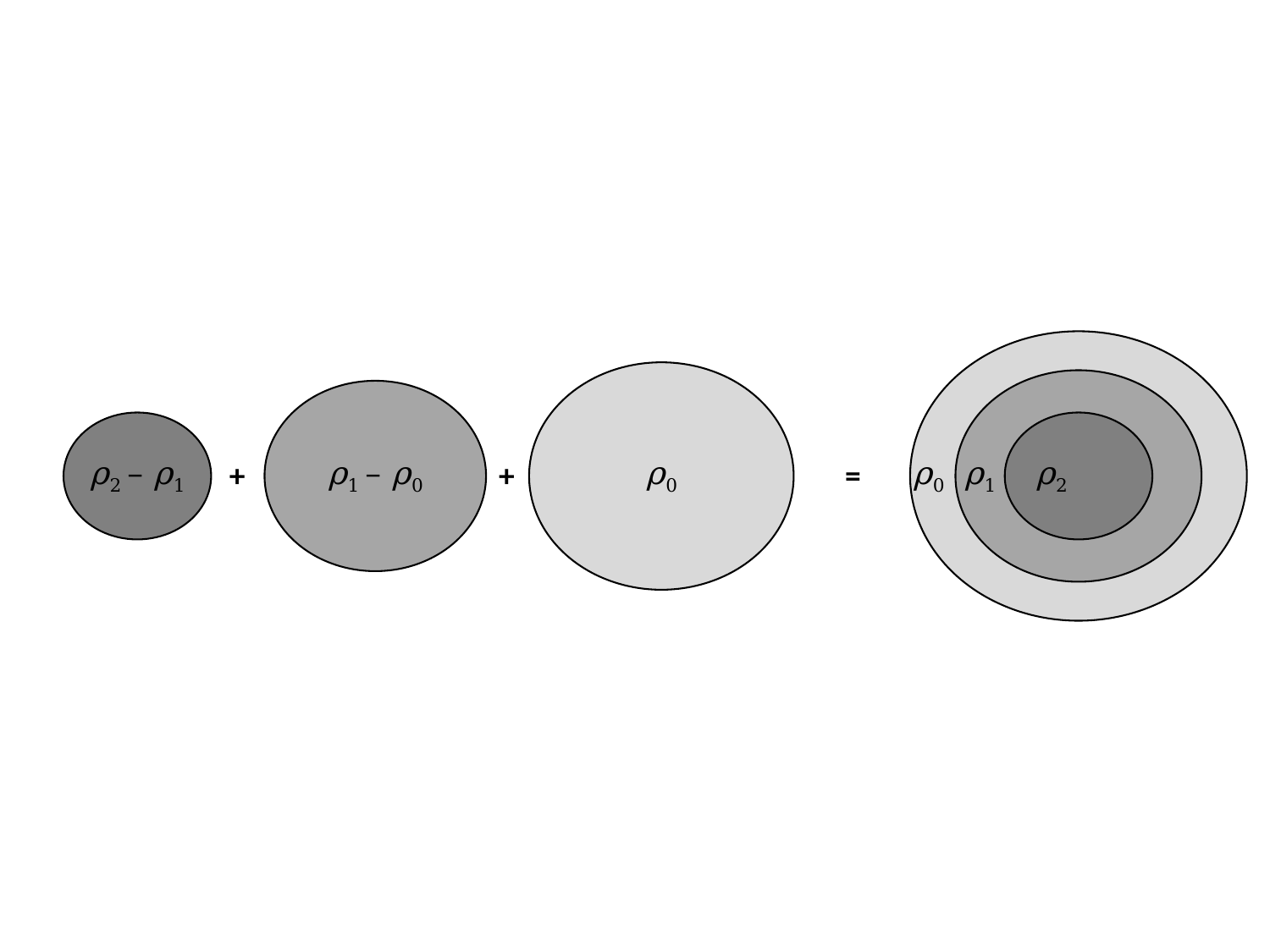

+
+
=
ρ2 – ρ1
ρ1 – ρ0
ρ0
ρ0
ρ1
ρ2